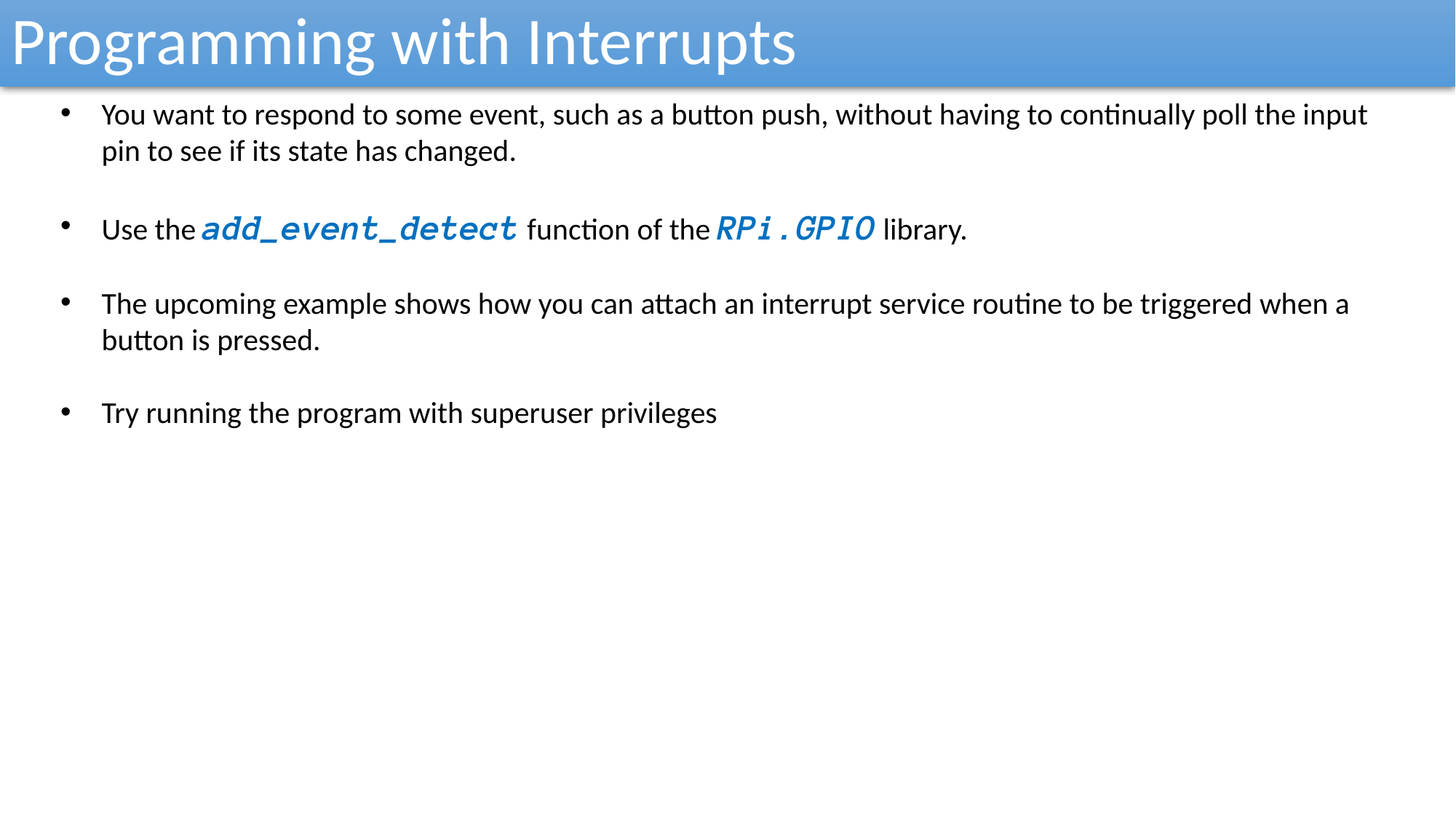

Programming with Interrupts
You want to respond to some event, such as a button push, without having to continually poll the input pin to see if its state has changed.

Use the add_event_detect function of the RPi.GPIO library.

The upcoming example shows how you can attach an interrupt service routine to be triggered when a button is pressed.

Try running the program with superuser privileges